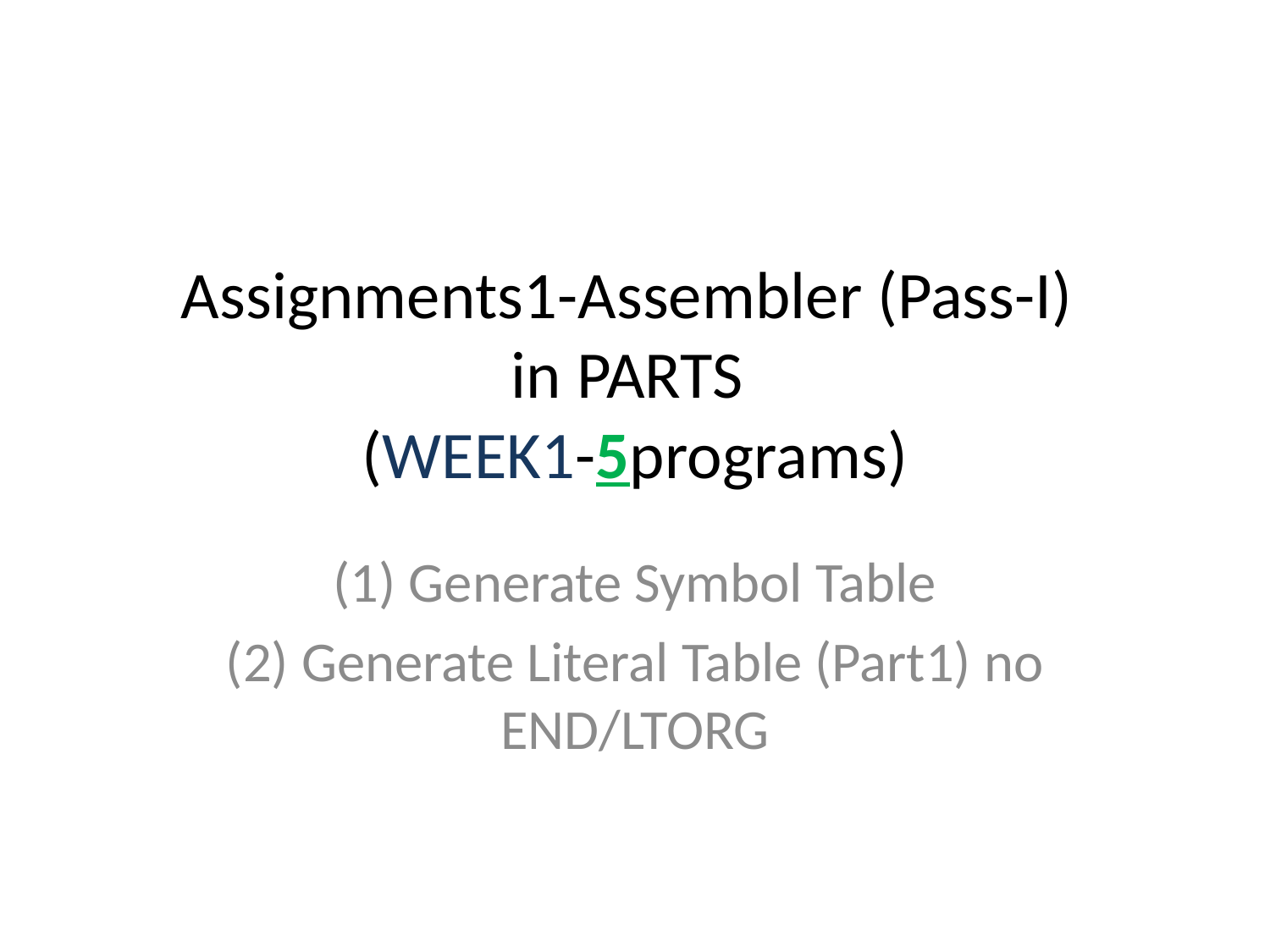

# Assignments1-Assembler (Pass-I) in PARTS (WEEK1-5programs)
(1) Generate Symbol Table
(2) Generate Literal Table (Part1) no END/LTORG